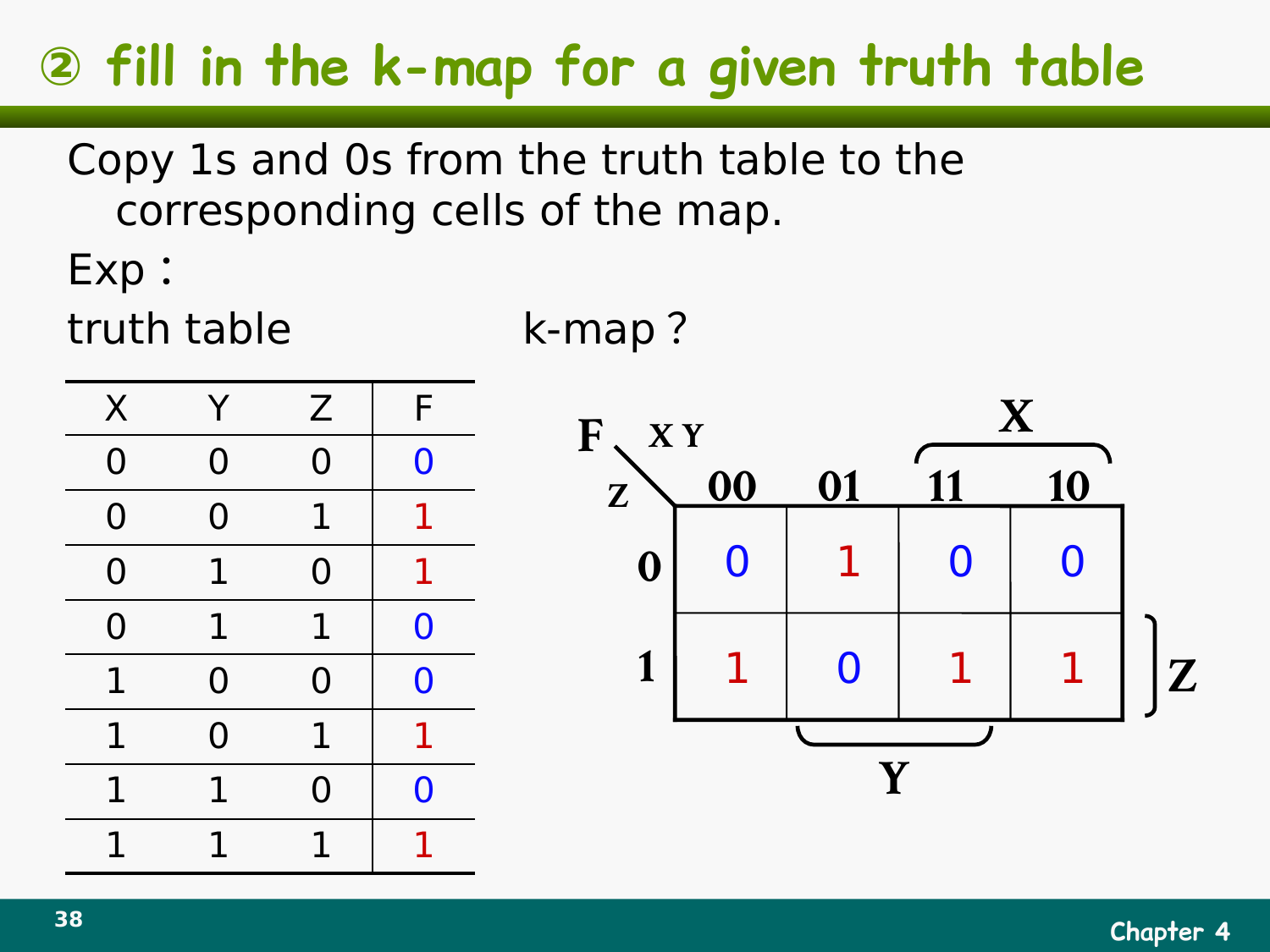

# ② fill in the k-map for a given truth table
Copy 1s and 0s from the truth table to the corresponding cells of the map.
Exp：
truth table                 k-map？

X
F
X Y

00
01
11
10
Z
 0

 1

 0

 0

0
 1

 0
 1
 1

1
Z

Y
| X | Y | Z | F |
| --- | --- | --- | --- |
| 0 | 0 | 0 | 0 |
| 0 | 0 | 1 | 1 |
| 0 | 1 | 0 | 1 |
| 0 | 1 | 1 | 0 |
| 1 | 0 | 0 | 0 |
| 1 | 0 | 1 | 1 |
| 1 | 1 | 0 | 0 |
| 1 | 1 | 1 | 1 |
38
Chapter 4